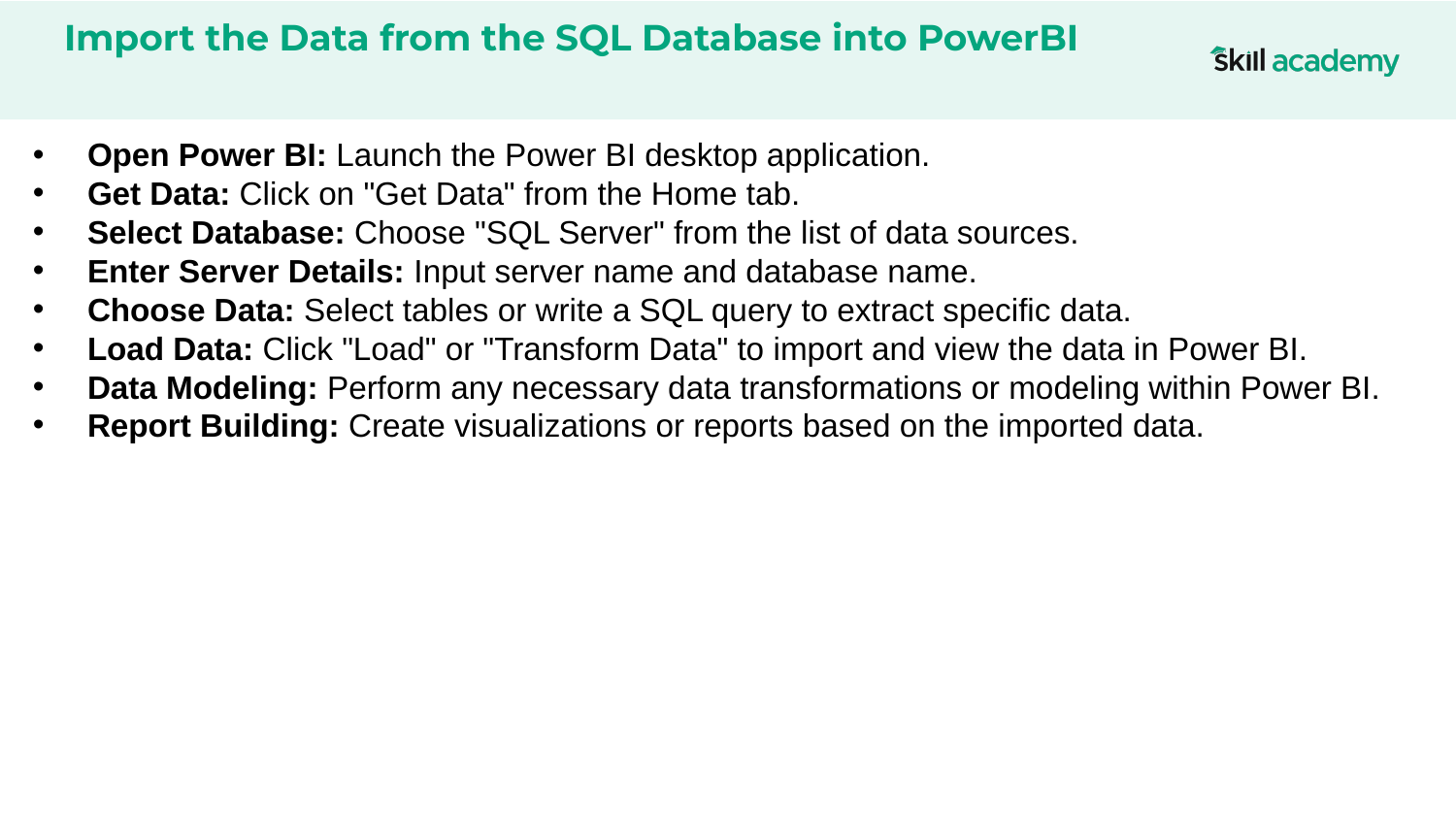

# Import the Data from the SQL Database into PowerBI
Open Power BI: Launch the Power BI desktop application.
Get Data: Click on "Get Data" from the Home tab.
Select Database: Choose "SQL Server" from the list of data sources.
Enter Server Details: Input server name and database name.
Choose Data: Select tables or write a SQL query to extract specific data.
Load Data: Click "Load" or "Transform Data" to import and view the data in Power BI.
Data Modeling: Perform any necessary data transformations or modeling within Power BI.
Report Building: Create visualizations or reports based on the imported data.